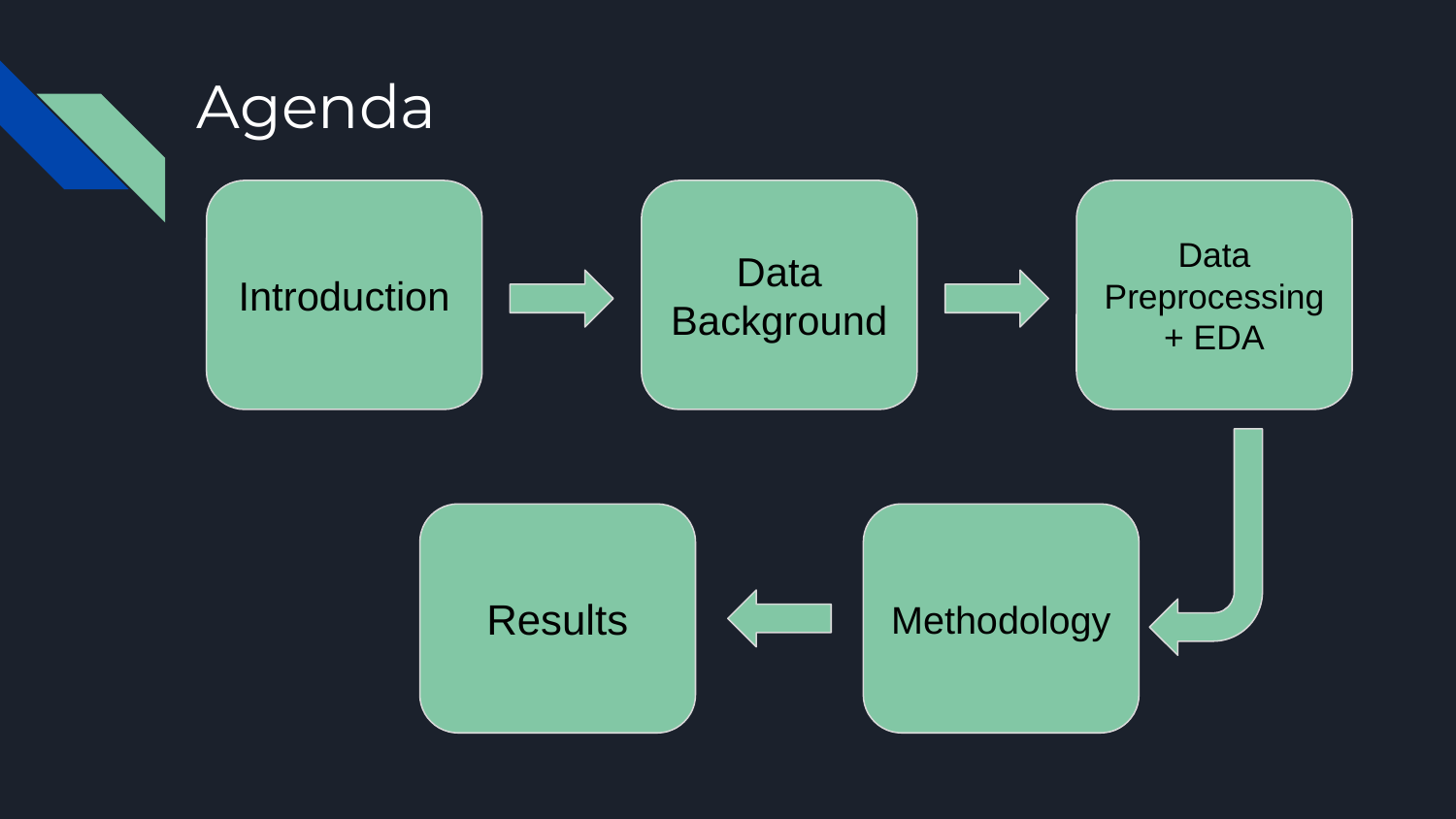

# Agenda
Introduction
Data Background
Data Preprocessing + EDA

Results
Methodology